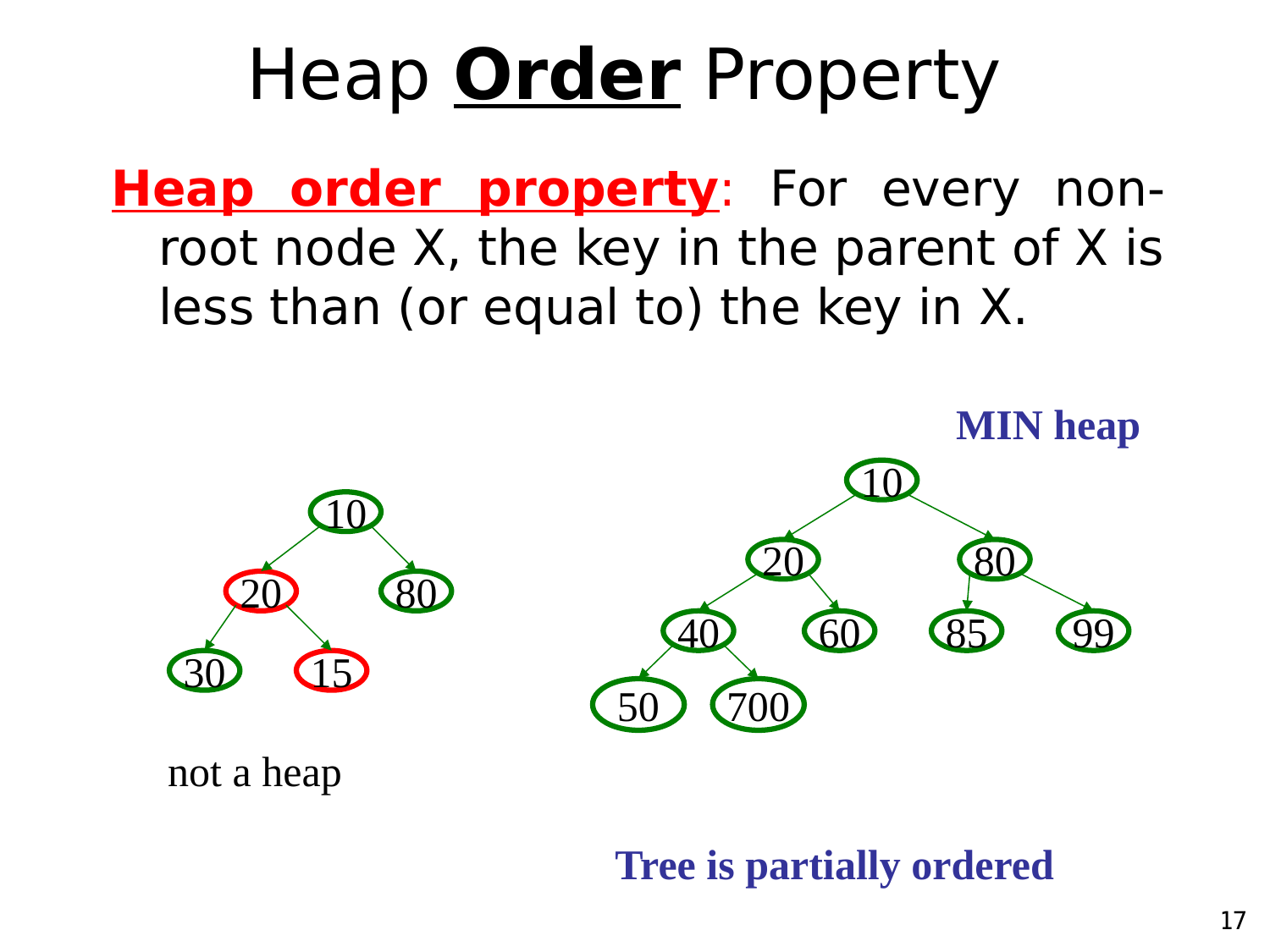

# Heap Order Property
Heap order property: For every non-root node X, the key in the parent of X is less than (or equal to) the key in X.
MIN heap
10
10
20
80
20
80
40
60
85
99
30
15
50
700
not a heap
Tree is partially ordered